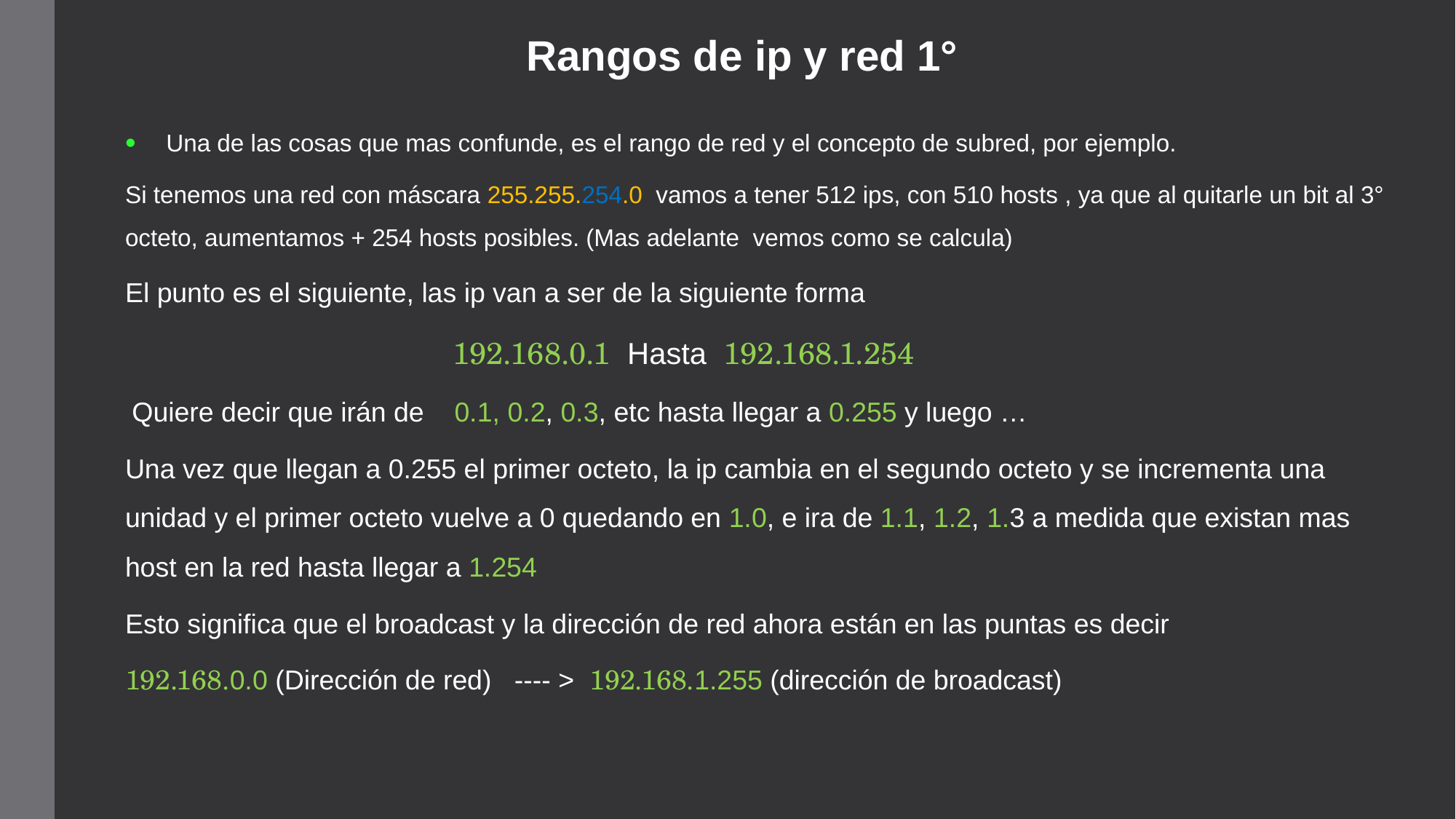

# Rangos de ip y red 1°

Una de las cosas que mas confunde, es el rango de red y el concepto de subred, por ejemplo.
Si tenemos una red con máscara 255.255.254.0  vamos a tener 512 ips, con 510 hosts , ya que al quitarle un bit al 3° octeto, aumentamos + 254 hosts posibles. (Mas adelante  vemos como se calcula)
El punto es el siguiente, las ip van a ser de la siguiente forma
			192.168.0.1  Hasta  192.168.1.254
 Quiere decir que irán de    0.1, 0.2, 0.3, etc hasta llegar a 0.255 y luego …
Una vez que llegan a 0.255 el primer octeto, la ip cambia en el segundo octeto y se incrementa una unidad y el primer octeto vuelve a 0 quedando en 1.0, e ira de 1.1, 1.2, 1.3 a medida que existan mas host en la red hasta llegar a 1.254
Esto significa que el broadcast y la dirección de red ahora están en las puntas es decir
192.168.0.0 (Dirección de red)   ---- >  192.168.1.255 (dirección de broadcast)